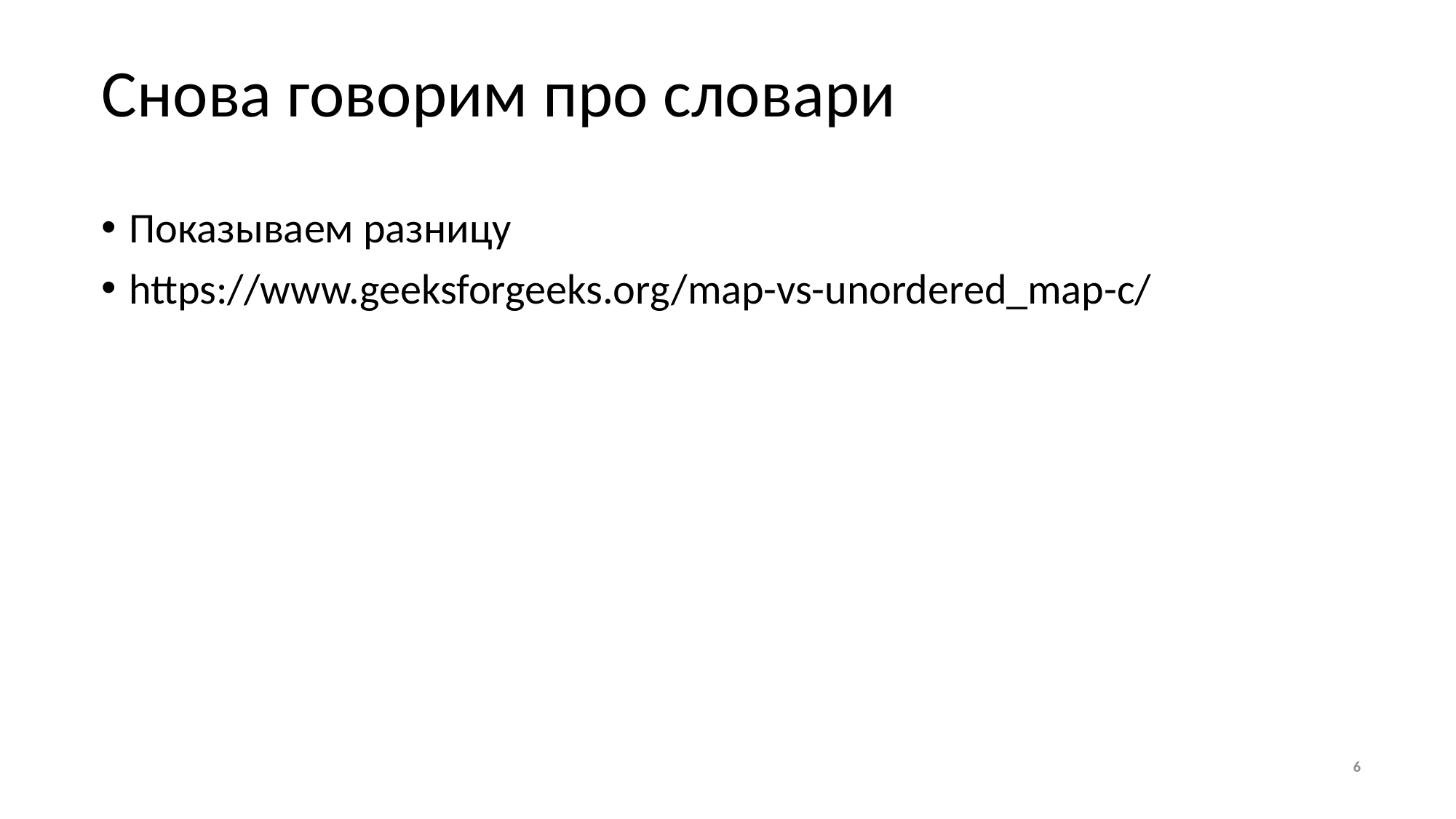

# Снова говорим про словари
Показываем разницу
https://www.geeksforgeeks.org/map-vs-unordered_map-c/

6